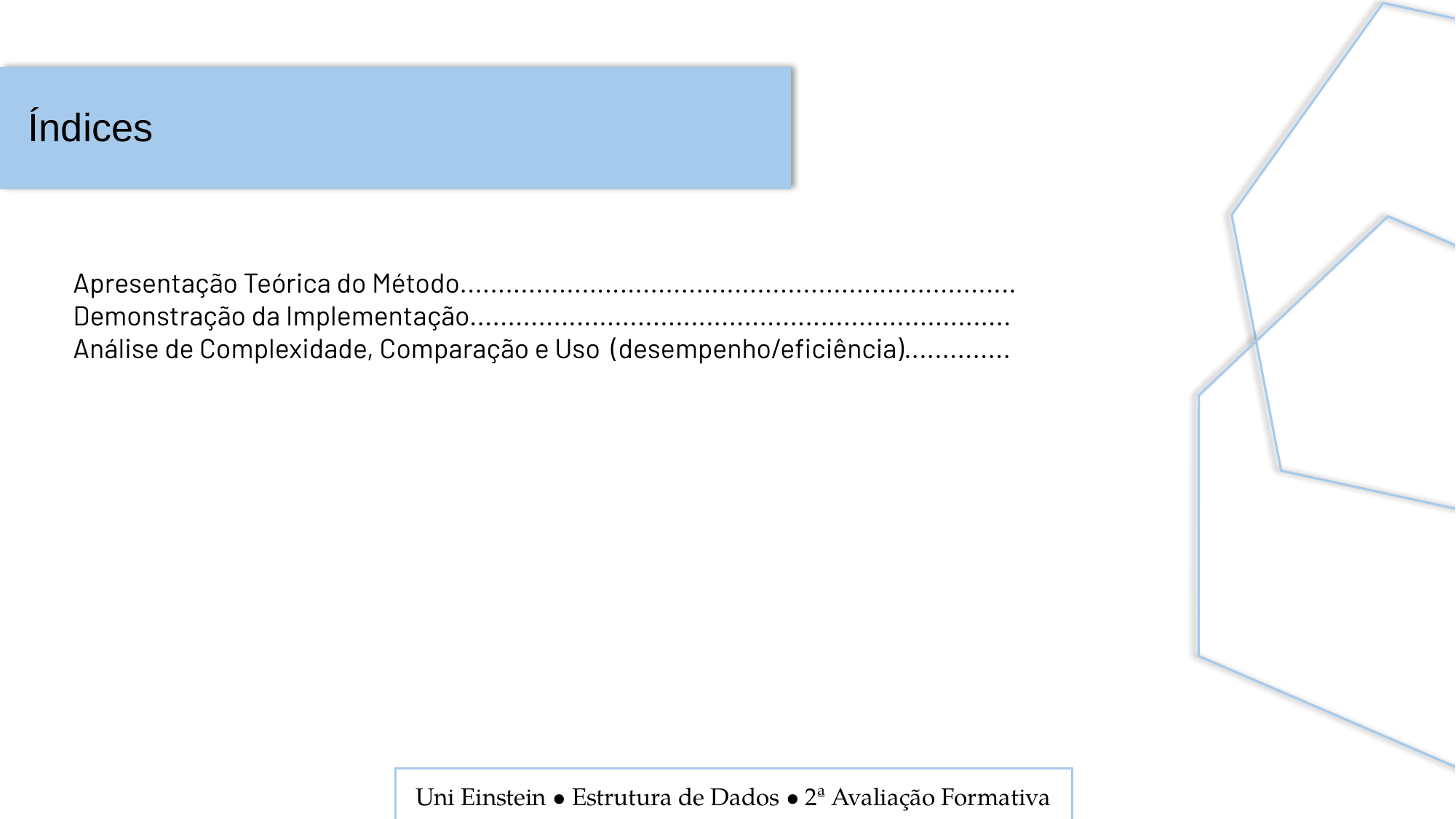

Índices

Apresentação Teórica do Método.........................................................................
Demonstração da Implementação.......................................................................
Análise de Complexidade, Comparação e Uso  (desempenho/eficiência)..............

Uni Einstein ∙ Estrutura de Dados ∙ 2ª Avaliação Formativa